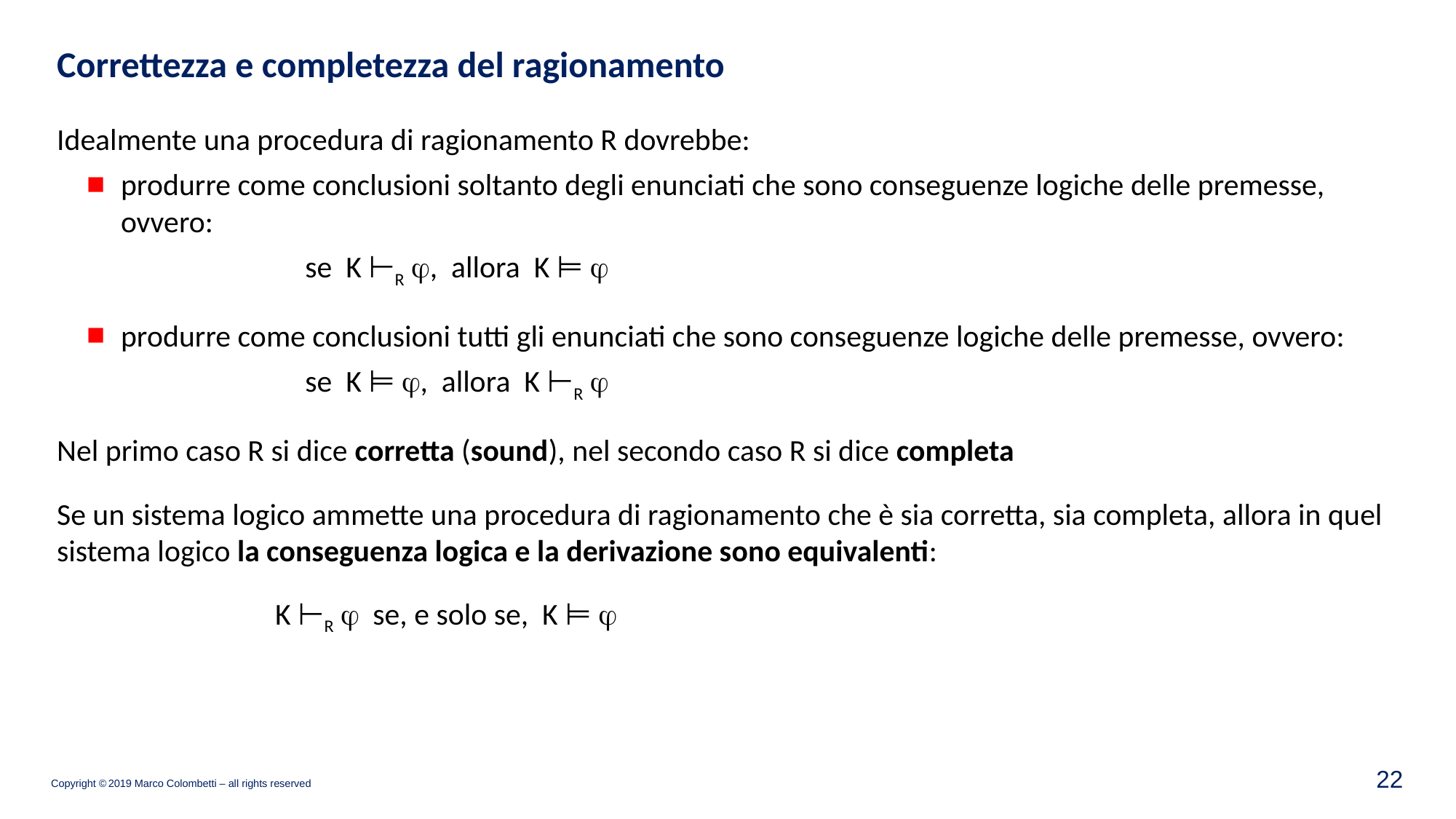

# Correttezza e completezza del ragionamento
Idealmente una procedura di ragionamento R dovrebbe:
produrre come conclusioni soltanto degli enunciati che sono conseguenze logiche delle premesse, ovvero:
		se  K ⊢R ϕ,  allora  K ⊨ ϕ
produrre come conclusioni tutti gli enunciati che sono conseguenze logiche delle premesse, ovvero:
		se  K ⊨ ϕ,  allora  K ⊢R ϕ
Nel primo caso R si dice corretta (sound), nel secondo caso R si dice completa
Se un sistema logico ammette una procedura di ragionamento che è sia corretta, sia completa, allora in quel sistema logico la conseguenza logica e la derivazione sono equivalenti:
	 	K ⊢R ϕ  se, e solo se,  K ⊨ ϕ

22